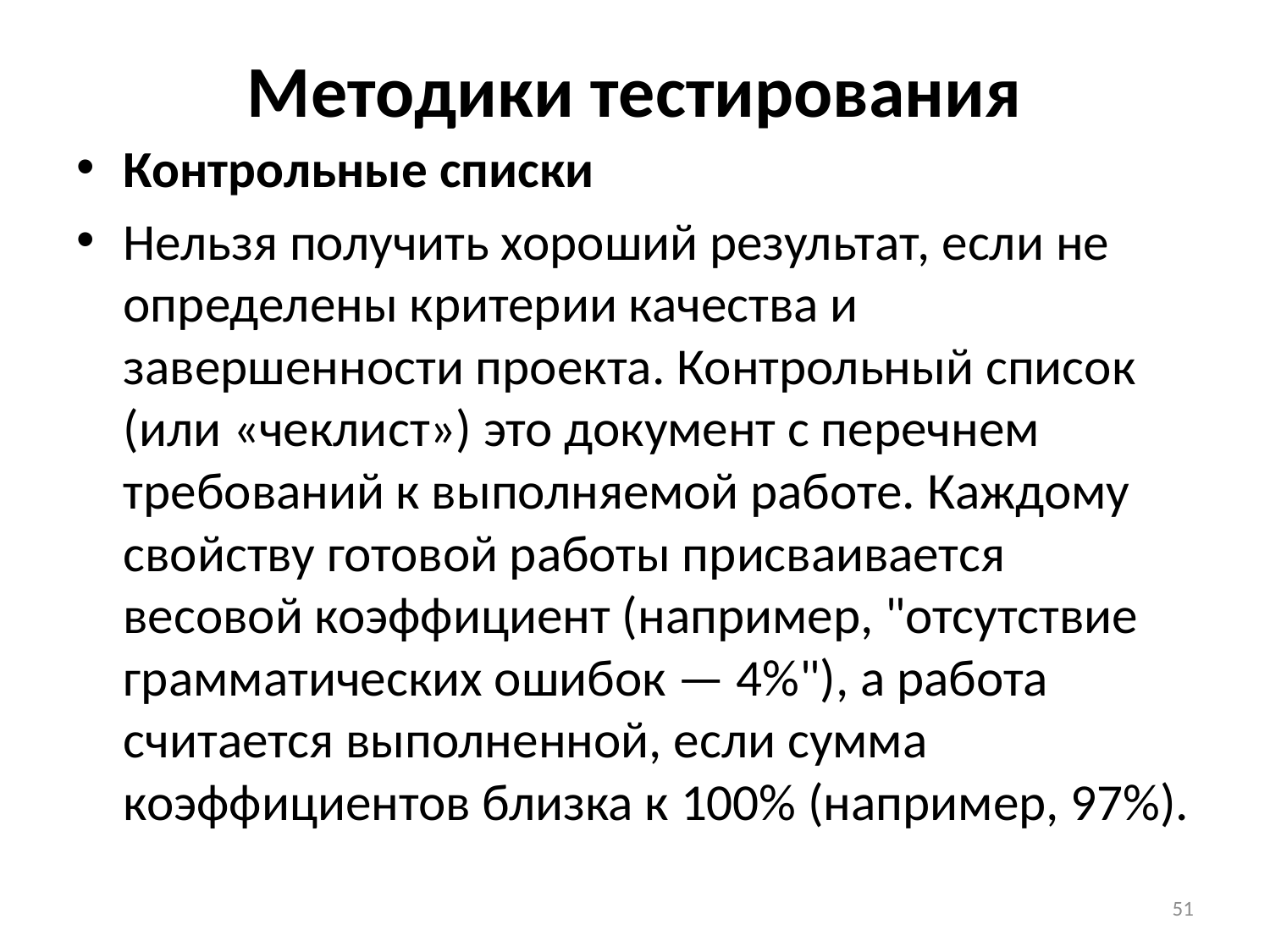

# Методики тестирования
Контрольные списки
Нельзя получить хороший результат, если не определены критерии качества и завершенности проекта. Контрольный список (или «чеклист») это документ с перечнем требований к выполняемой работе. Каждому свойству готовой работы присваивается весовой коэффициент (например, "отсутствие грамматических ошибок — 4%"), а работа считается выполненной, если сумма коэффициентов близка к 100% (например, 97%).
51